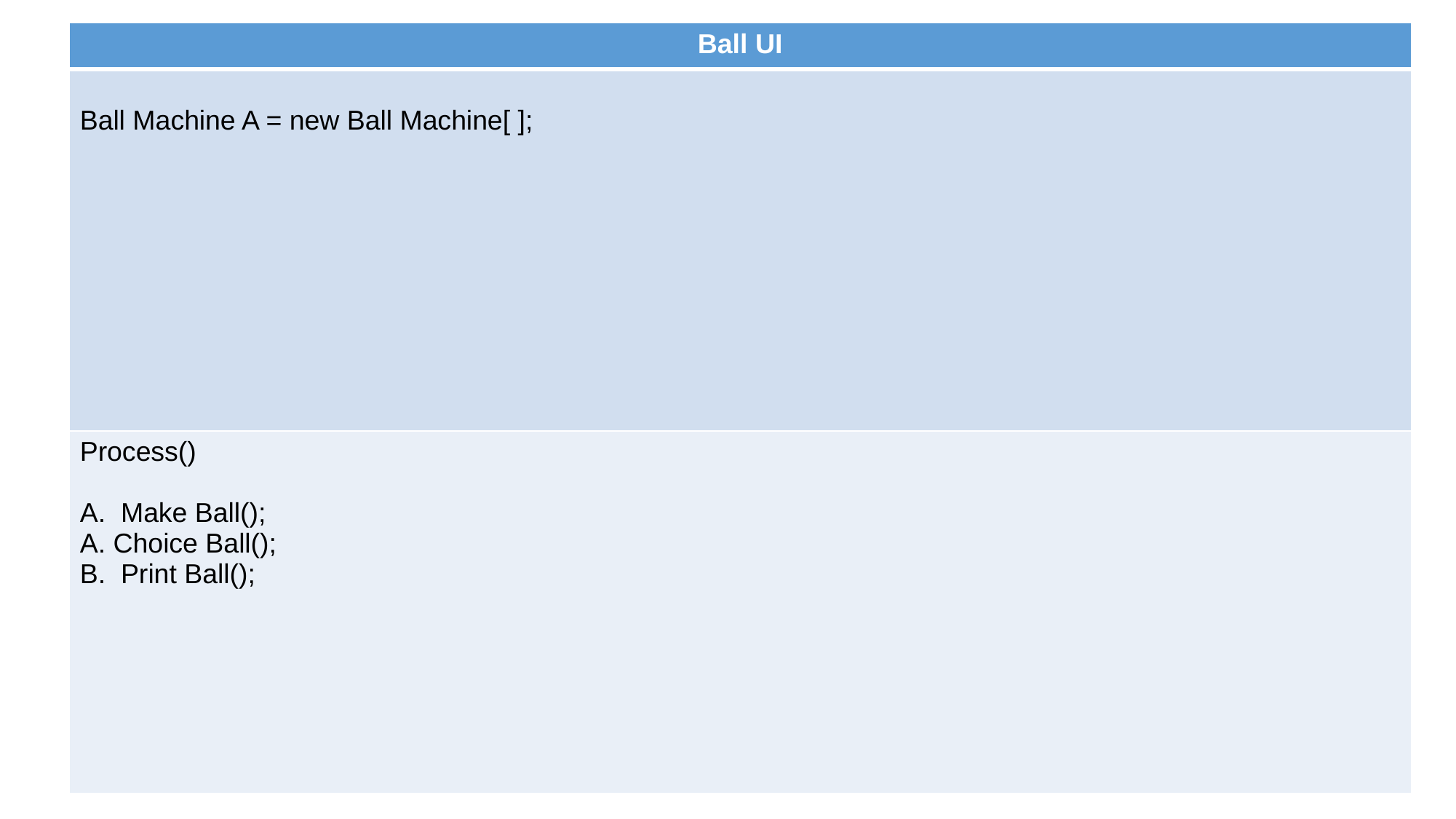

| Ball UI |
| --- |
| Ball Machine A = new Ball Machine[ ]; |
| Process() Make Ball(); A. Choice Ball(); Print Ball(); |